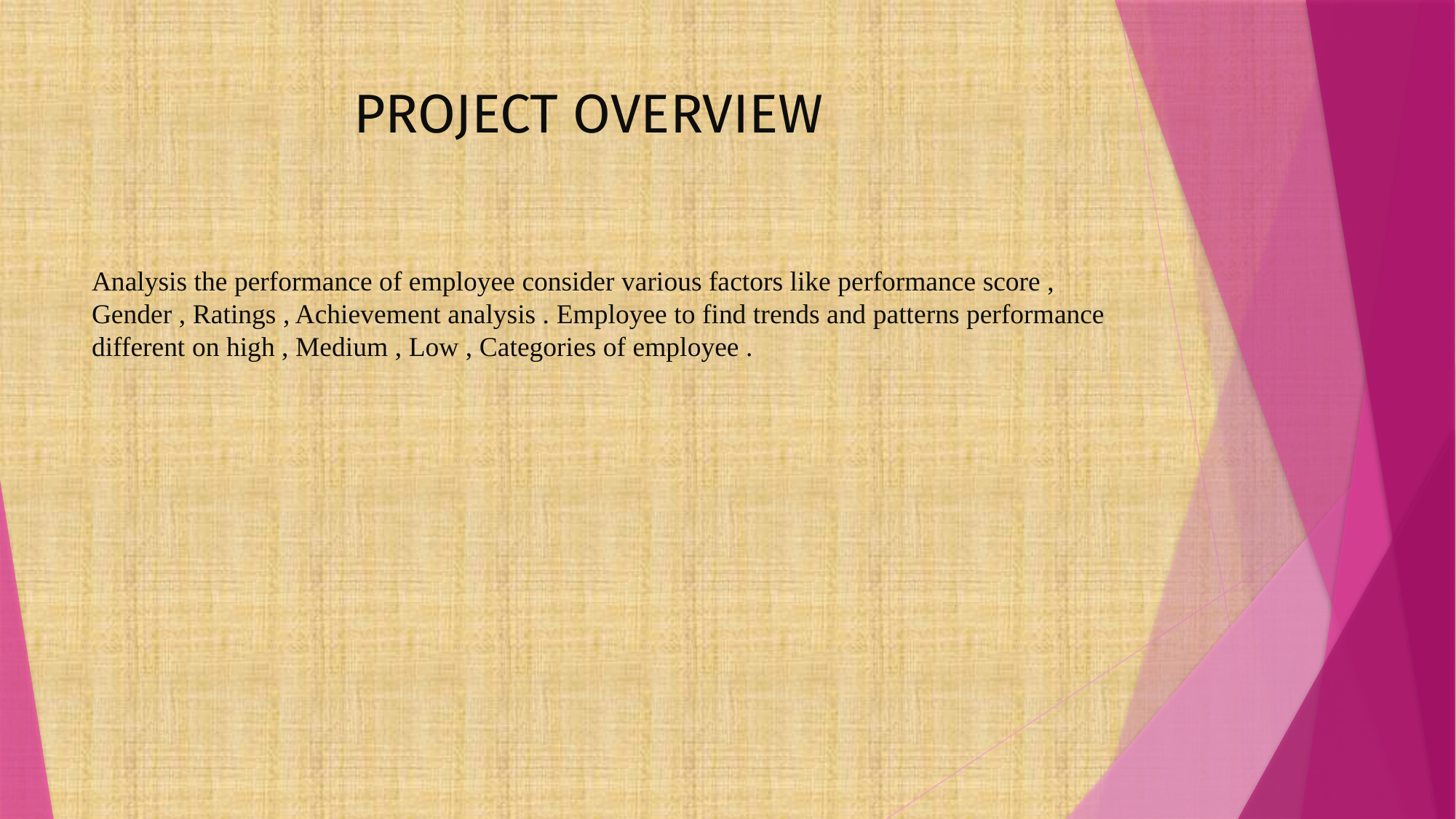

# PROJECT OVERVIEW
Analysis the performance of employee consider various factors like performance score , Gender , Ratings , Achievement analysis . Employee to find trends and patterns performance different on high , Medium , Low , Categories of employee .